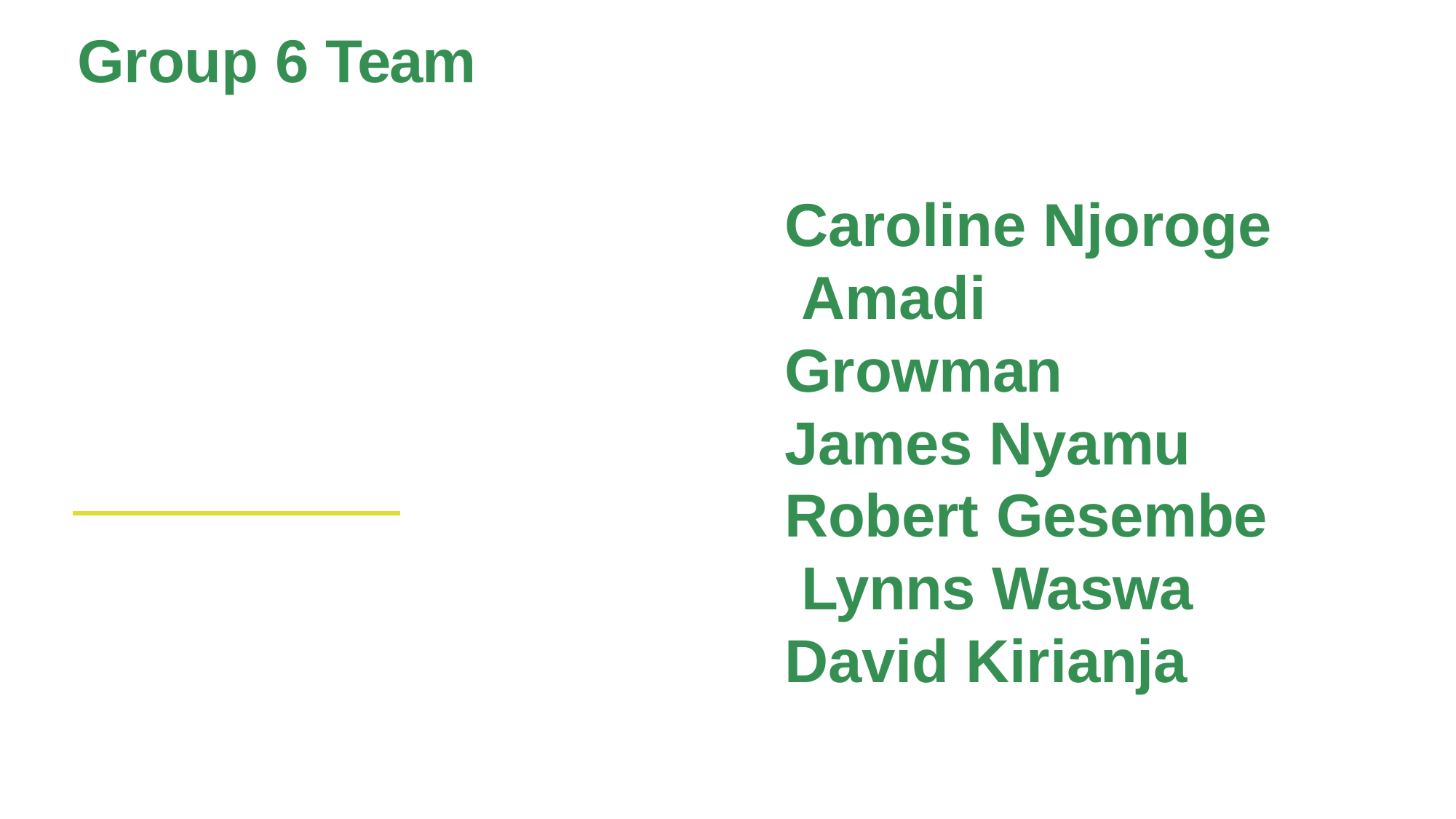

# Group 6 Team
Caroline Njoroge  Amadi Growman  James Nyamu  Robert Gesembe  Lynns Waswa  David Kirianja